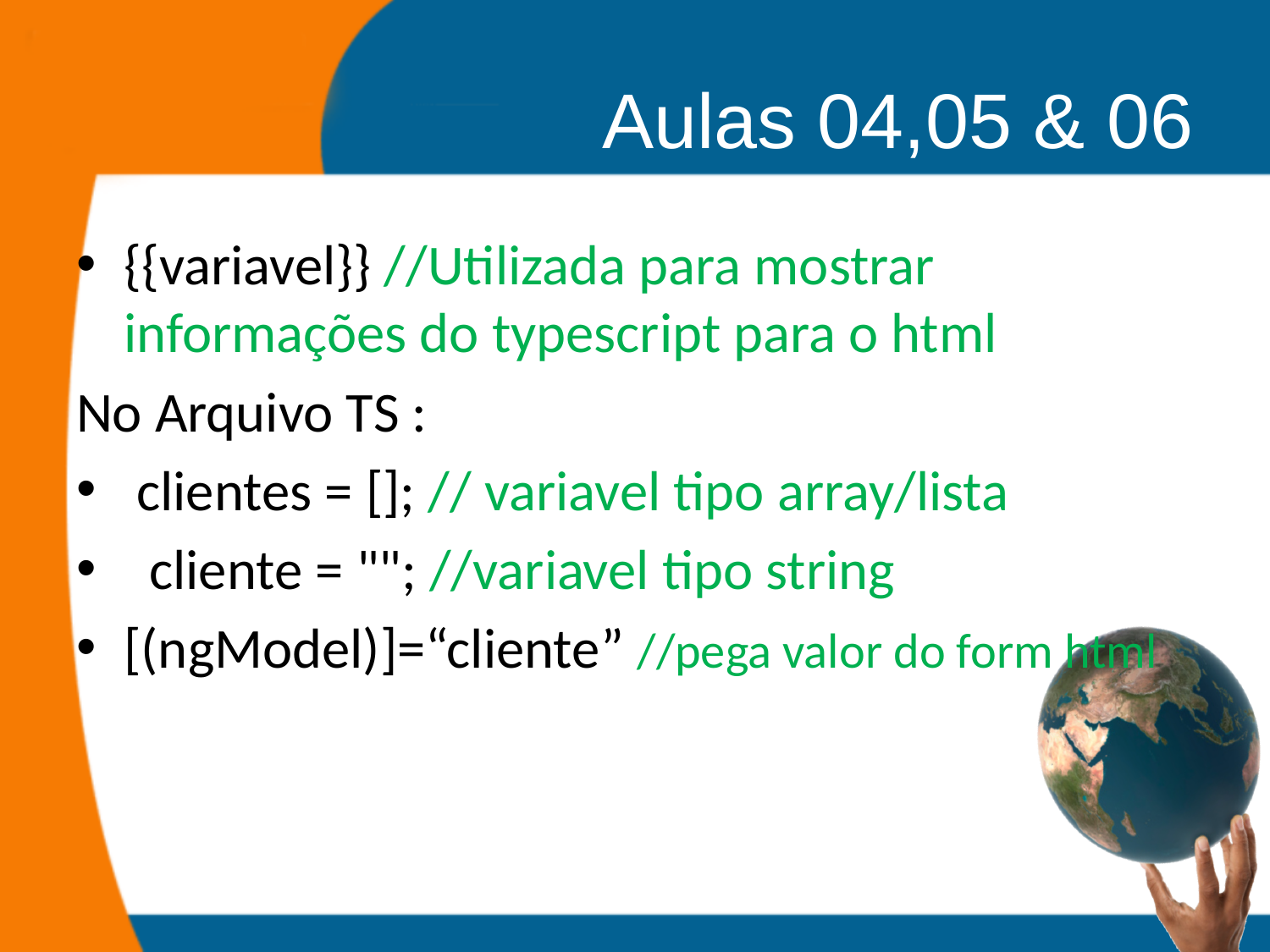

# Aulas 04,05 & 06
{{variavel}} //Utilizada para mostrar informações do typescript para o html
No Arquivo TS :
 clientes = []; // variavel tipo array/lista
  cliente = ""; //variavel tipo string
[(ngModel)]=“cliente” //pega valor do form html